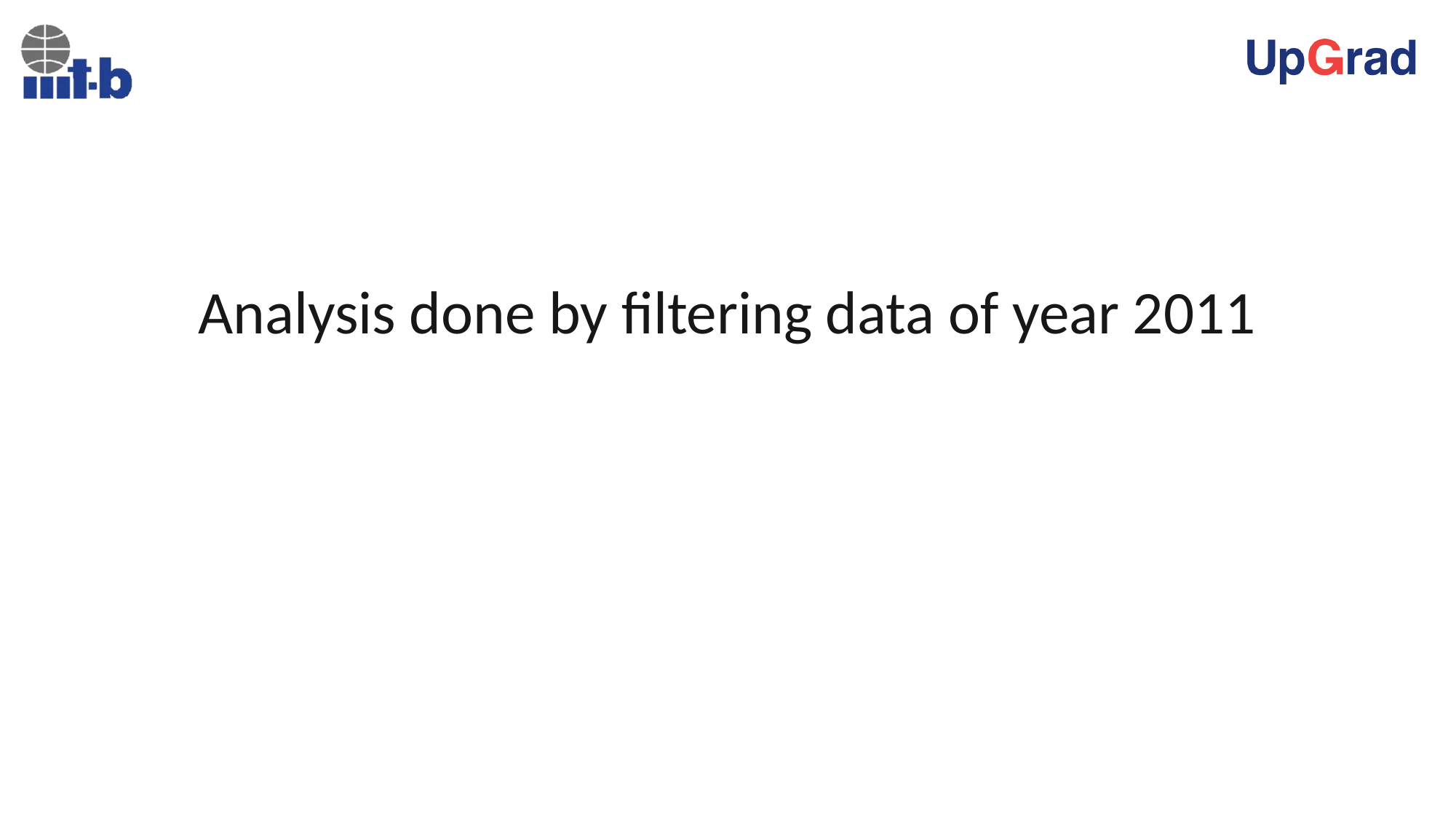

Analysis done by filtering data of year 2011